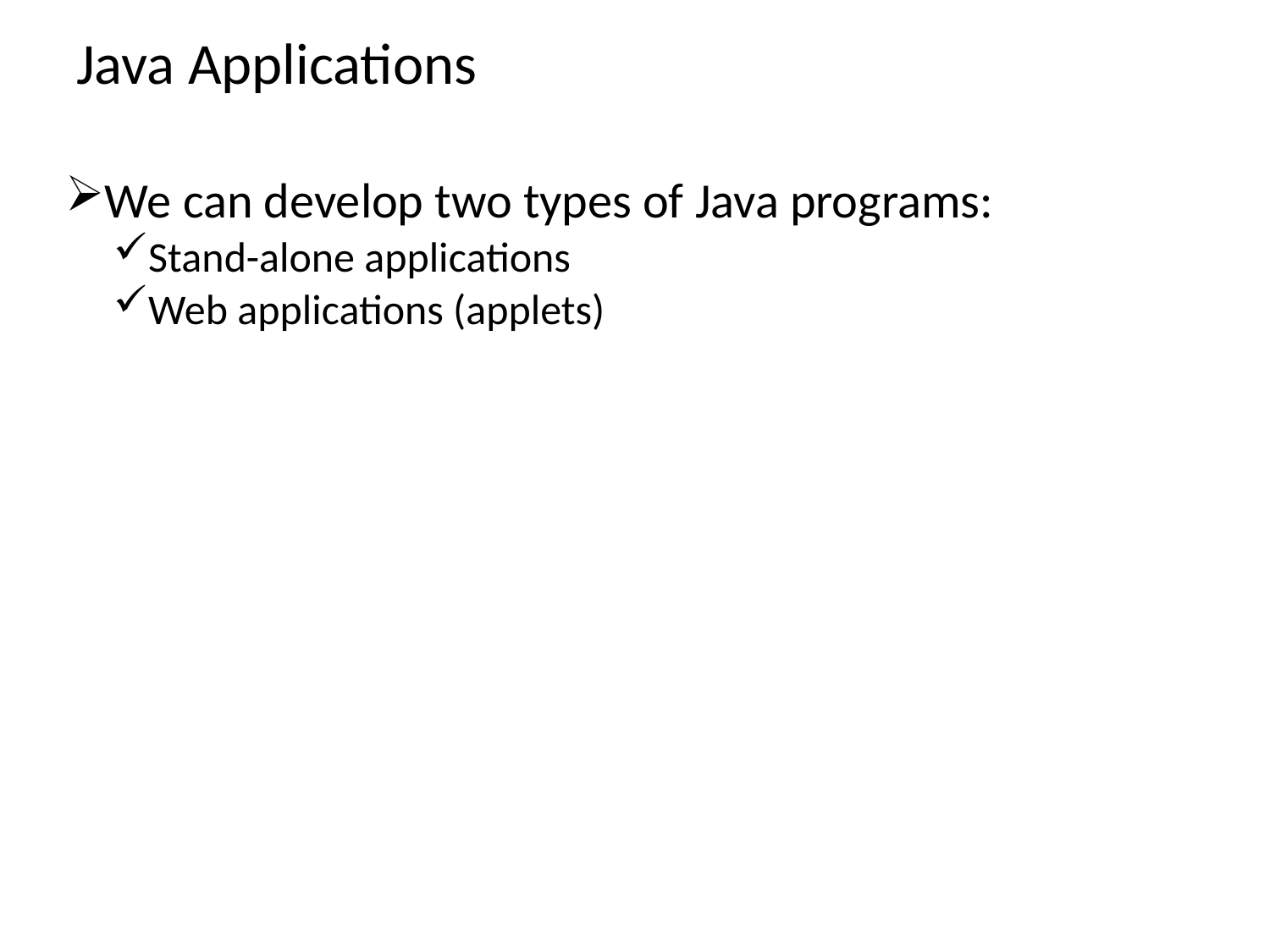

# Java Applications
We can develop two types of Java programs:
Stand-alone applications
Web applications (applets)